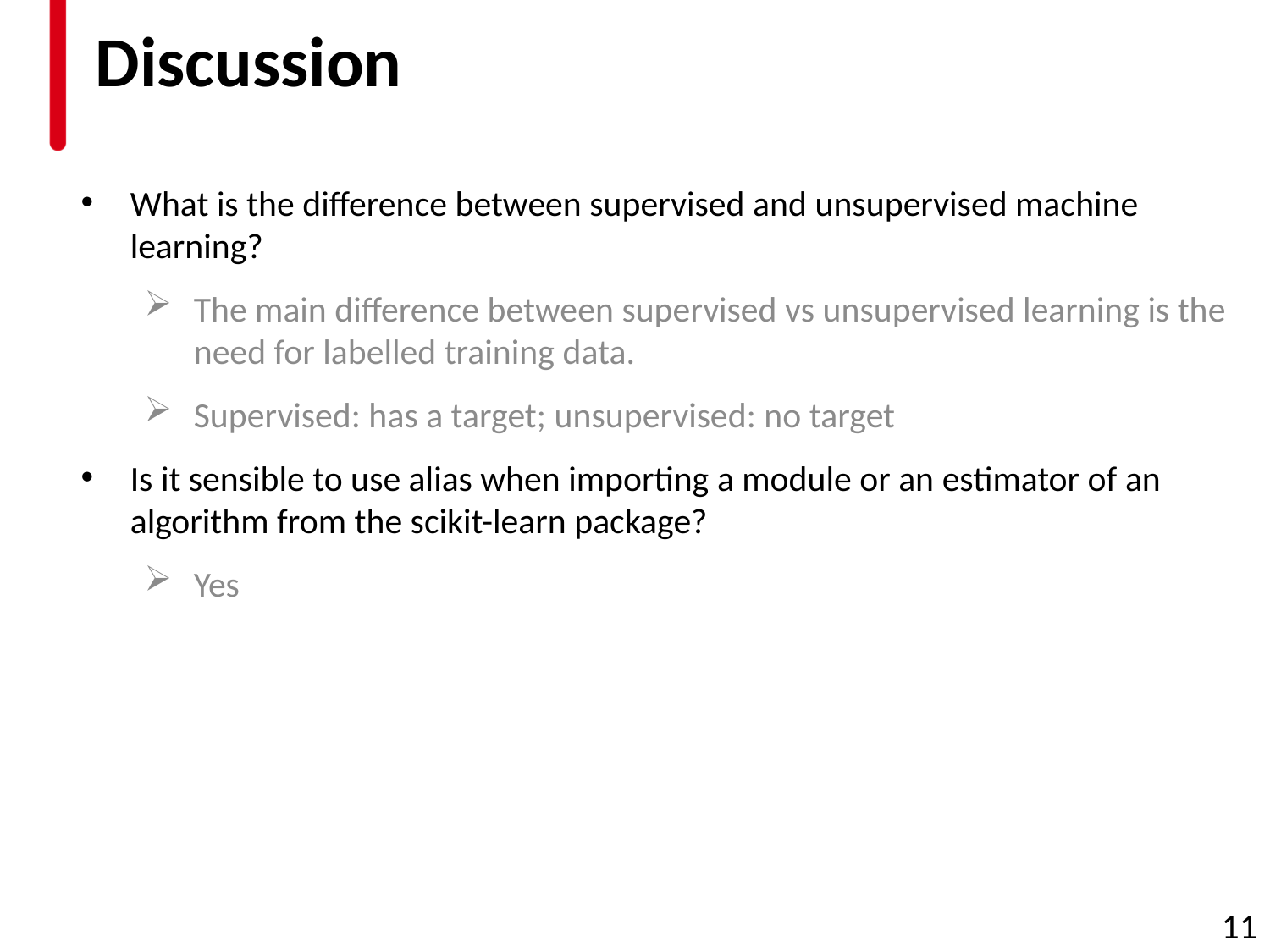

# Discussion
What is the difference between supervised and unsupervised machine learning?
The main difference between supervised vs unsupervised learning is the need for labelled training data.
Supervised: has a target; unsupervised: no target
Is it sensible to use alias when importing a module or an estimator of an algorithm from the scikit-learn package?
Yes